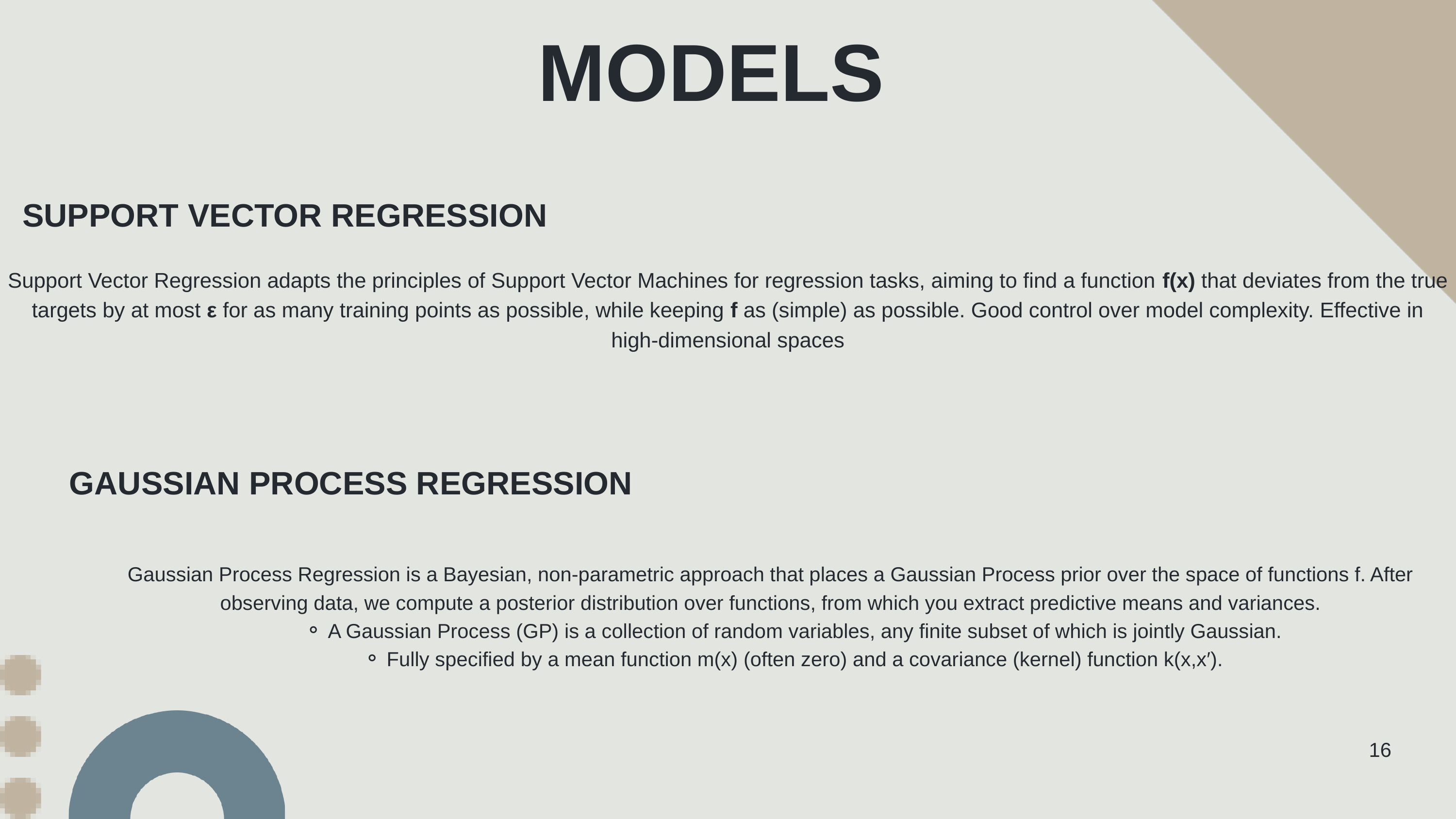

MODELS
SUPPORT VECTOR REGRESSION
Support Vector Regression adapts the principles of Support Vector Machines for regression tasks, aiming to find a function f(x) that deviates from the true targets by at most ε for as many training points as possible, while keeping f as (simple) as possible. Good control over model complexity. Effective in high‑dimensional spaces
GAUSSIAN PROCESS REGRESSION
Gaussian Process Regression is a Bayesian, non‑parametric approach that places a Gaussian Process prior over the space of functions f. After observing data, we compute a posterior distribution over functions, from which you extract predictive means and variances.
A Gaussian Process (GP) is a collection of random variables, any finite subset of which is jointly Gaussian.
Fully specified by a mean function m(x) (often zero) and a covariance (kernel) function k(x,x′).

16